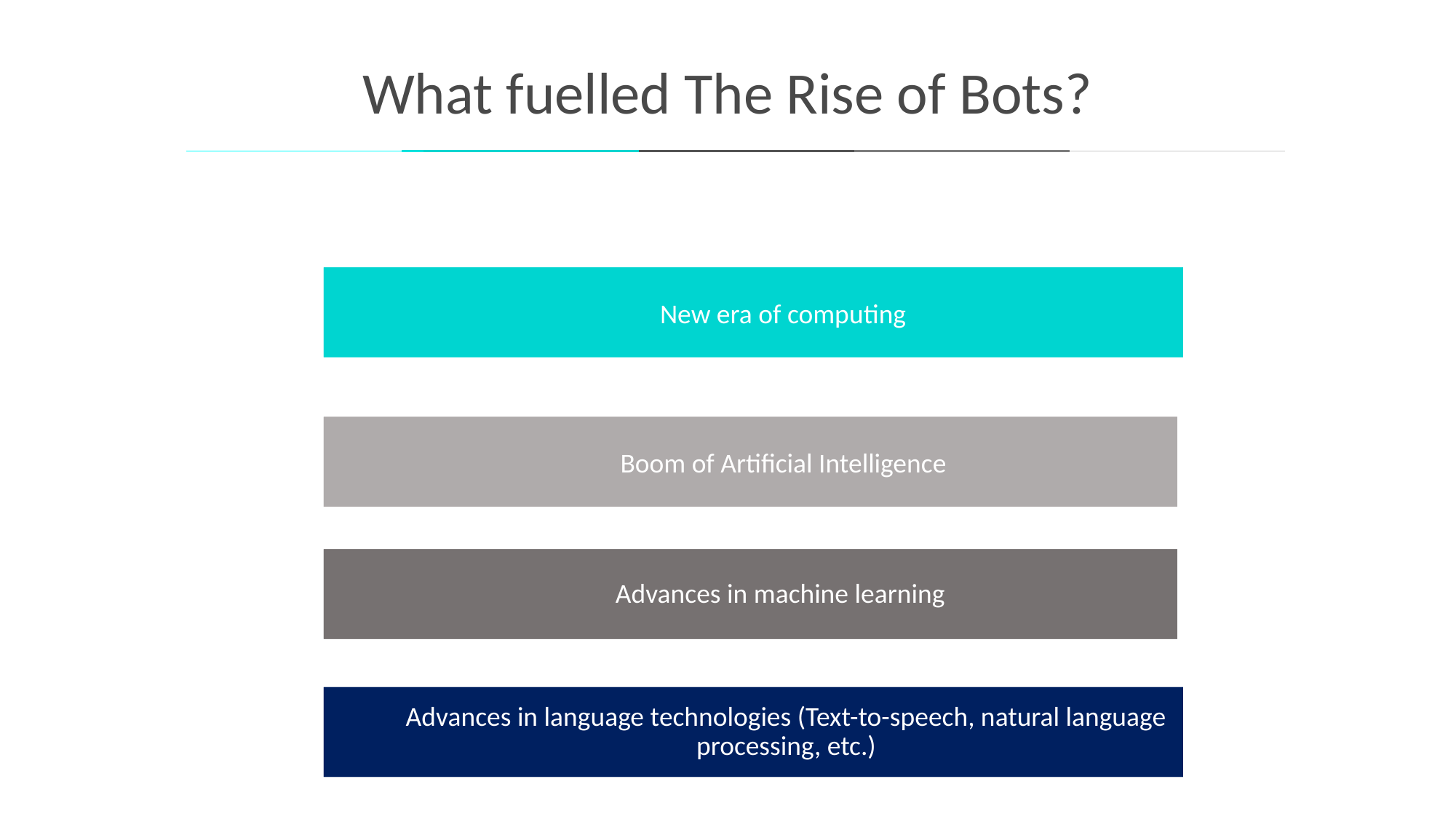

# What fuelled The Rise of Bots?

New era of computing

Boom of Artificial Intelligence

Advances in machine learning

Advances in language technologies (Text-to-speech, natural language processing, etc.)